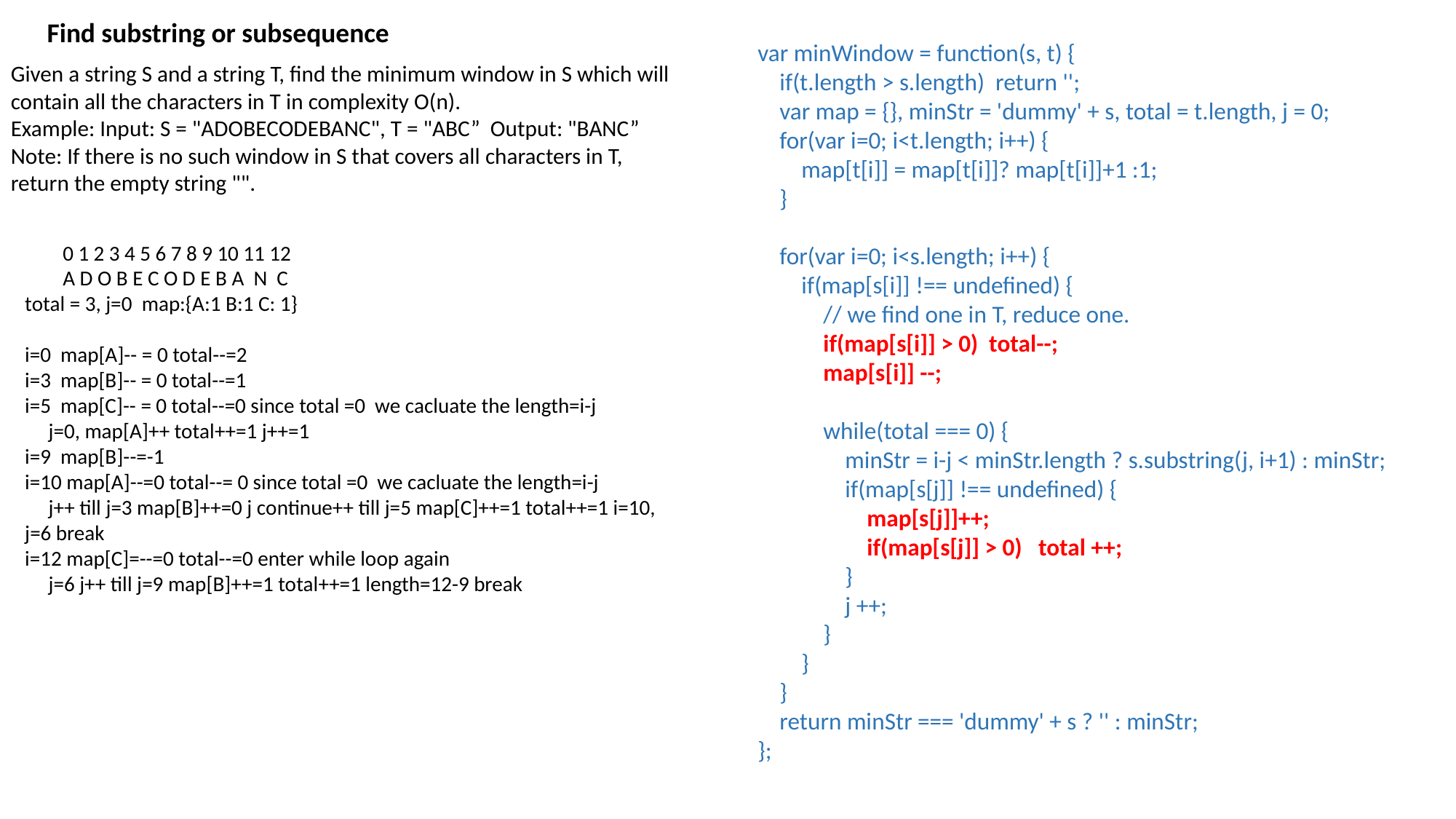

Find substring or subsequence
var minWindow = function(s, t) {
    if(t.length > s.length)  return '';
    var map = {}, minStr = 'dummy' + s, total = t.length, j = 0;
    for(var i=0; i<t.length; i++) {
        map[t[i]] = map[t[i]]? map[t[i]]+1 :1;
    }

    for(var i=0; i<s.length; i++) {
        if(map[s[i]] !== undefined) {
            // we find one in T, reduce one.
            if(map[s[i]] > 0)  total--;
            map[s[i]] --;

            while(total === 0) {
                minStr = i-j < minStr.length ? s.substring(j, i+1) : minStr;
                if(map[s[j]] !== undefined) {
                    map[s[j]]++;
                    if(map[s[j]] > 0)   total ++;
                }
                j ++;
            }
        }
    }
    return minStr === 'dummy' + s ? '' : minStr;
};
Given a string S and a string T, find the minimum window in S which will contain all the characters in T in complexity O(n).
Example: Input: S = "ADOBECODEBANC", T = "ABC”  Output: "BANC”
Note: If there is no such window in S that covers all characters in T, return the empty string "".
        0 1 2 3 4 5 6 7 8 9 10 11 12
        A D O B E C O D E B A  N  C
total = 3, j=0  map:{A:1 B:1 C: 1}

i=0  map[A]-- = 0 total--=2
i=3  map[B]-- = 0 total--=1
i=5  map[C]-- = 0 total--=0 since total =0  we cacluate the length=i-j
     j=0, map[A]++ total++=1 j++=1
i=9  map[B]--=-1
i=10 map[A]--=0 total--= 0 since total =0  we cacluate the length=i-j
     j++ till j=3 map[B]++=0 j continue++ till j=5 map[C]++=1 total++=1 i=10, j=6 break
i=12 map[C]=--=0 total--=0 enter while loop again
     j=6 j++ till j=9 map[B]++=1 total++=1 length=12-9 break